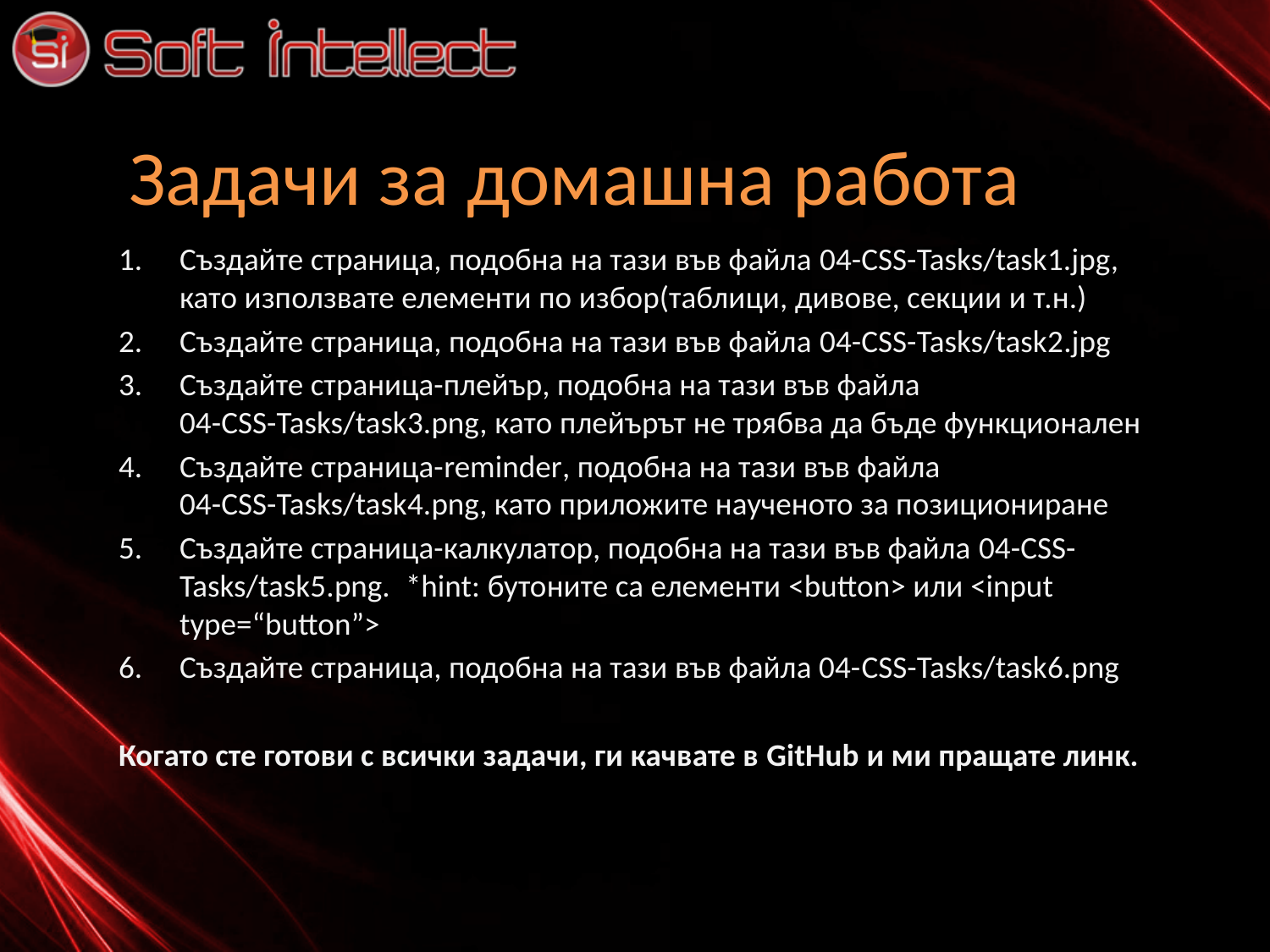

# Задачи за домашна работа
Създайте страница, подобна на тази във файла 04-CSS-Tasks/task1.jpg, като използвате елементи по избор(таблици, дивове, секции и т.н.)
Създайте страница, подобна на тази във файла 04-CSS-Tasks/task2.jpg
Създайте страница-плейър, подобна на тази във файла 04-CSS-Tasks/task3.png, като плейърът не трябва да бъде функционален
Създайте страница-reminder, подобна на тази във файла 04-CSS-Tasks/task4.png, като приложите наученото за позициониране
Създайте страница-калкулатор, подобна на тази във файла 04-CSS-Tasks/task5.png. 						*hint: бутоните са елементи <button> или <input type=“button”>
Създайте страница, подобна на тази във файла 04-CSS-Tasks/task6.png

Когато сте готови с всички задачи, ги качвате в GitHub и ми пращате линк.